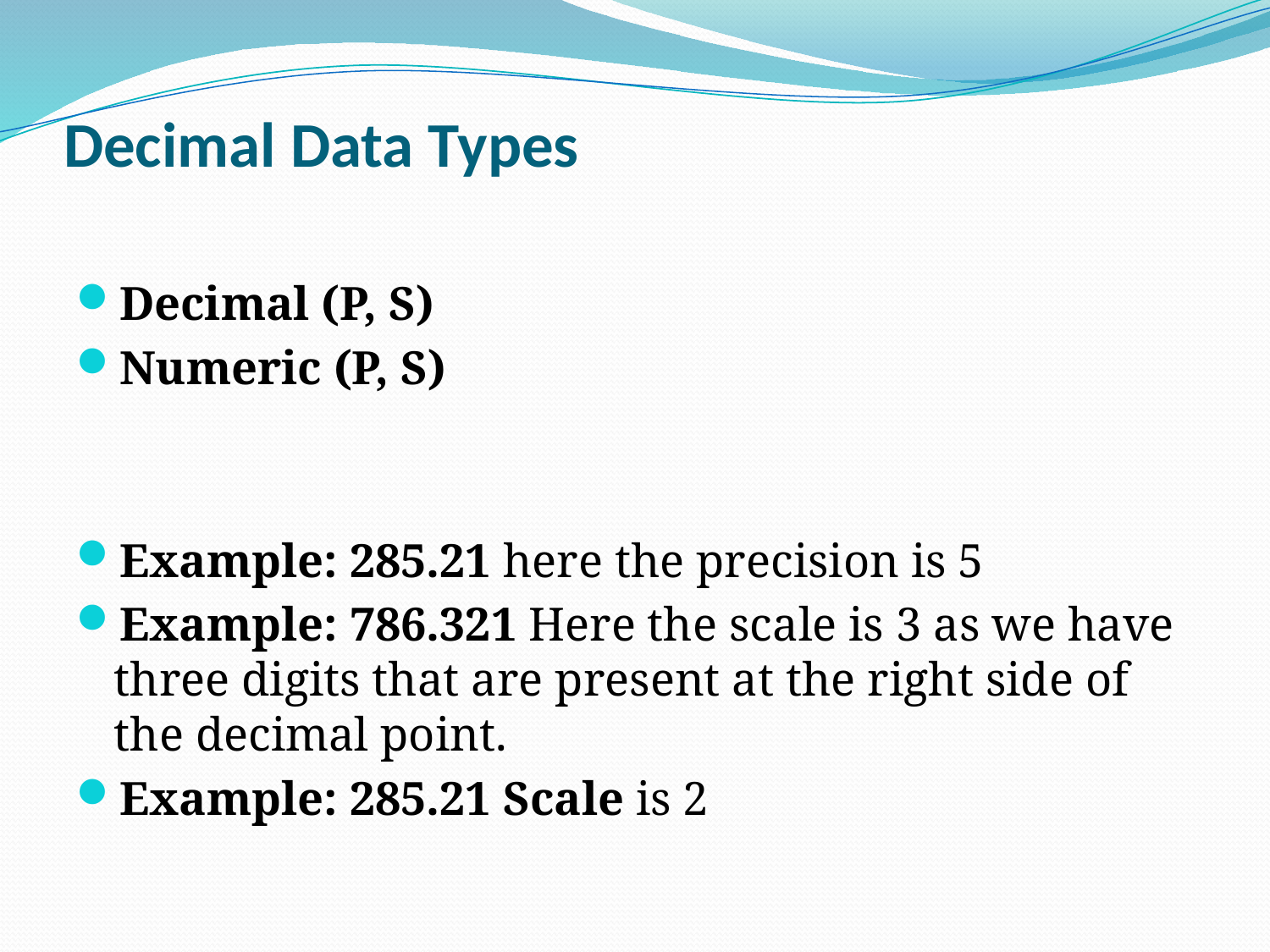

# Decimal Data Types
Decimal (P, S)
Numeric (P, S)

Example: 285.21 here the precision is 5
Example: 786.321 Here the scale is 3 as we have three digits that are present at the right side of the decimal point.
Example: 285.21 Scale is 2